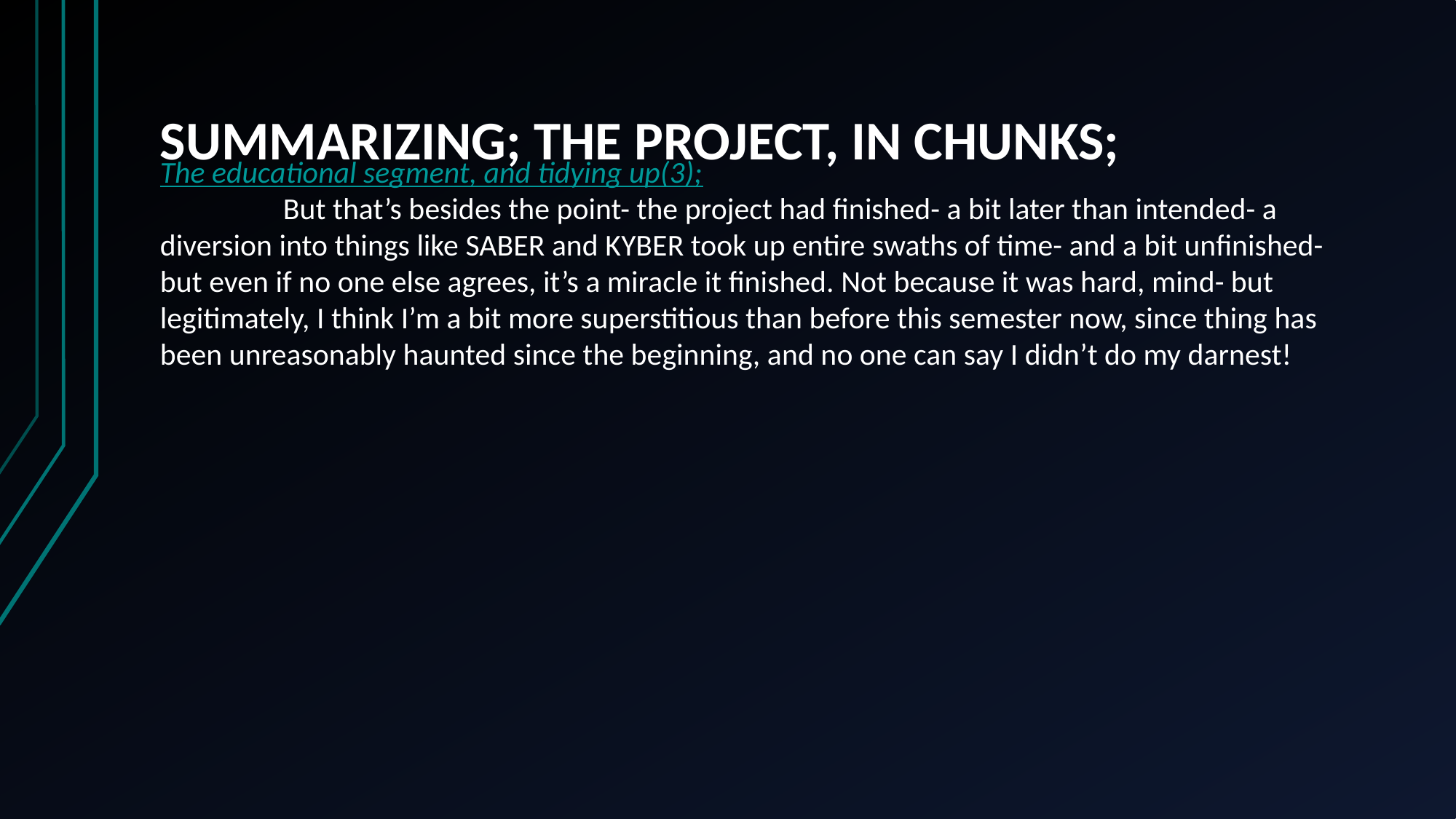

# SUMMARIZING; THE PROJECT, IN CHUNKS;
The educational segment, and tidying up(3);
	  But that’s besides the point- the project had finished- a bit later than intended- a diversion into things like SABER and KYBER took up entire swaths of time- and a bit unfinished- but even if no one else agrees, it’s a miracle it finished. Not because it was hard, mind- but legitimately, I think I’m a bit more superstitious than before this semester now, since thing has been unreasonably haunted since the beginning, and no one can say I didn’t do my darnest!